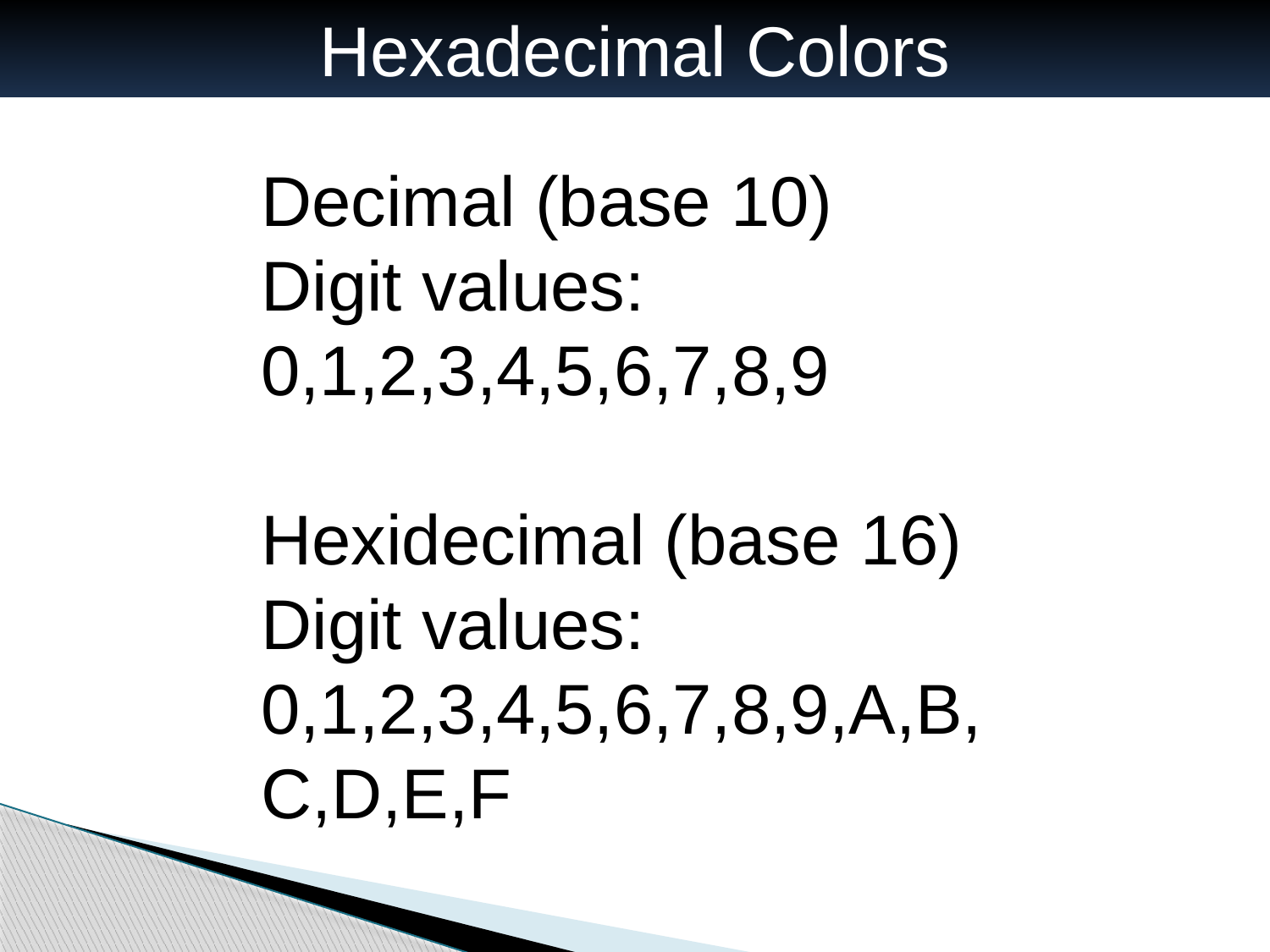

Hexadecimal Colors
Decimal (base 10)
Digit values:
0,1,2,3,4,5,6,7,8,9

Hexidecimal (base 16)
Digit values:
0,1,2,3,4,5,6,7,8,9,A,B,C,D,E,F